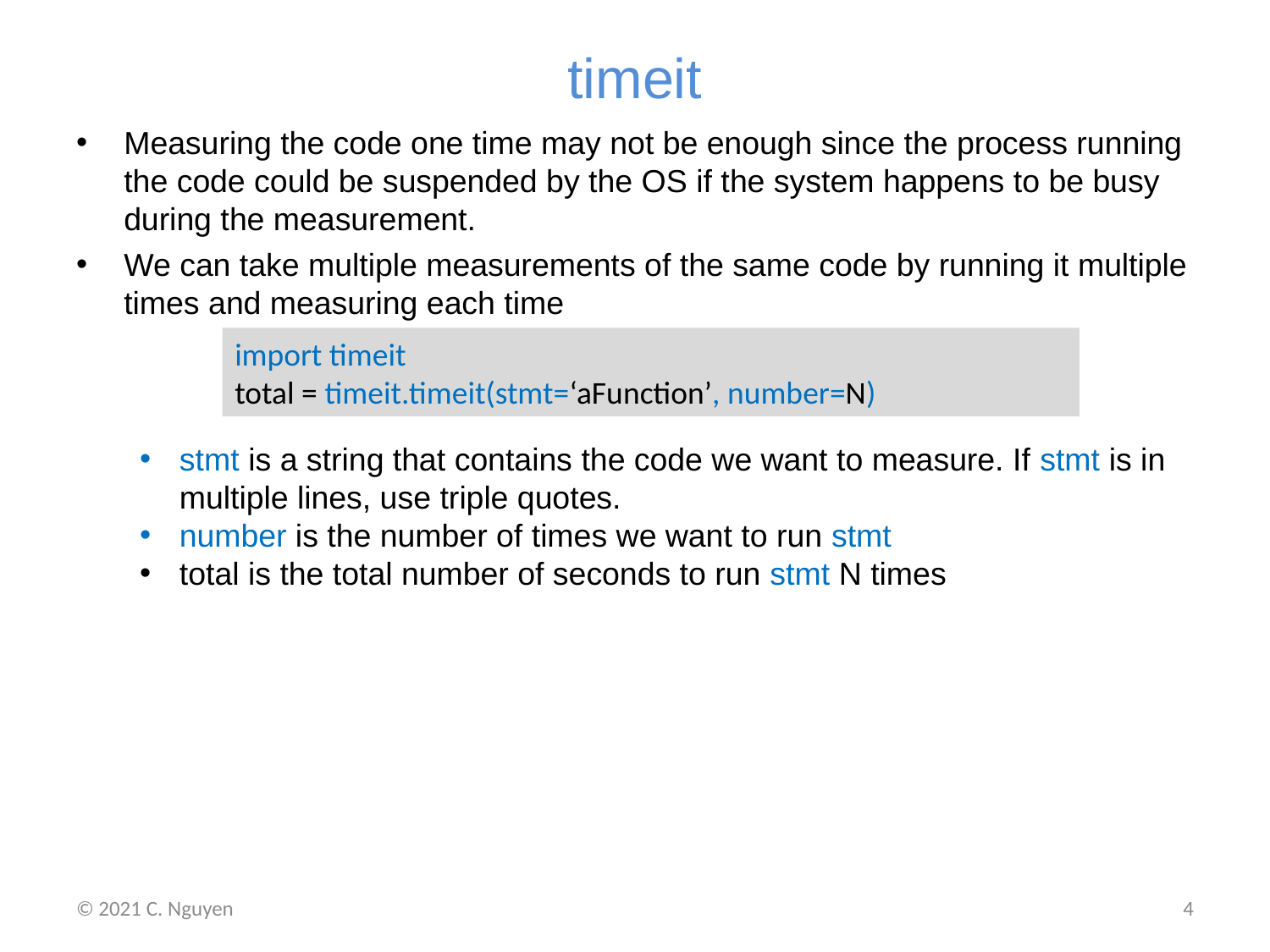

# timeit
Measuring the code one time may not be enough since the process running the code could be suspended by the OS if the system happens to be busy during the measurement.
We can take multiple measurements of the same code by running it multiple times and measuring each time

stmt is a string that contains the code we want to measure. If stmt is in multiple lines, use triple quotes.
number is the number of times we want to run stmt
total is the total number of seconds to run stmt N times
import timeit
total = timeit.timeit(stmt=‘aFunction’, number=N)
© 2021 C. Nguyen
4